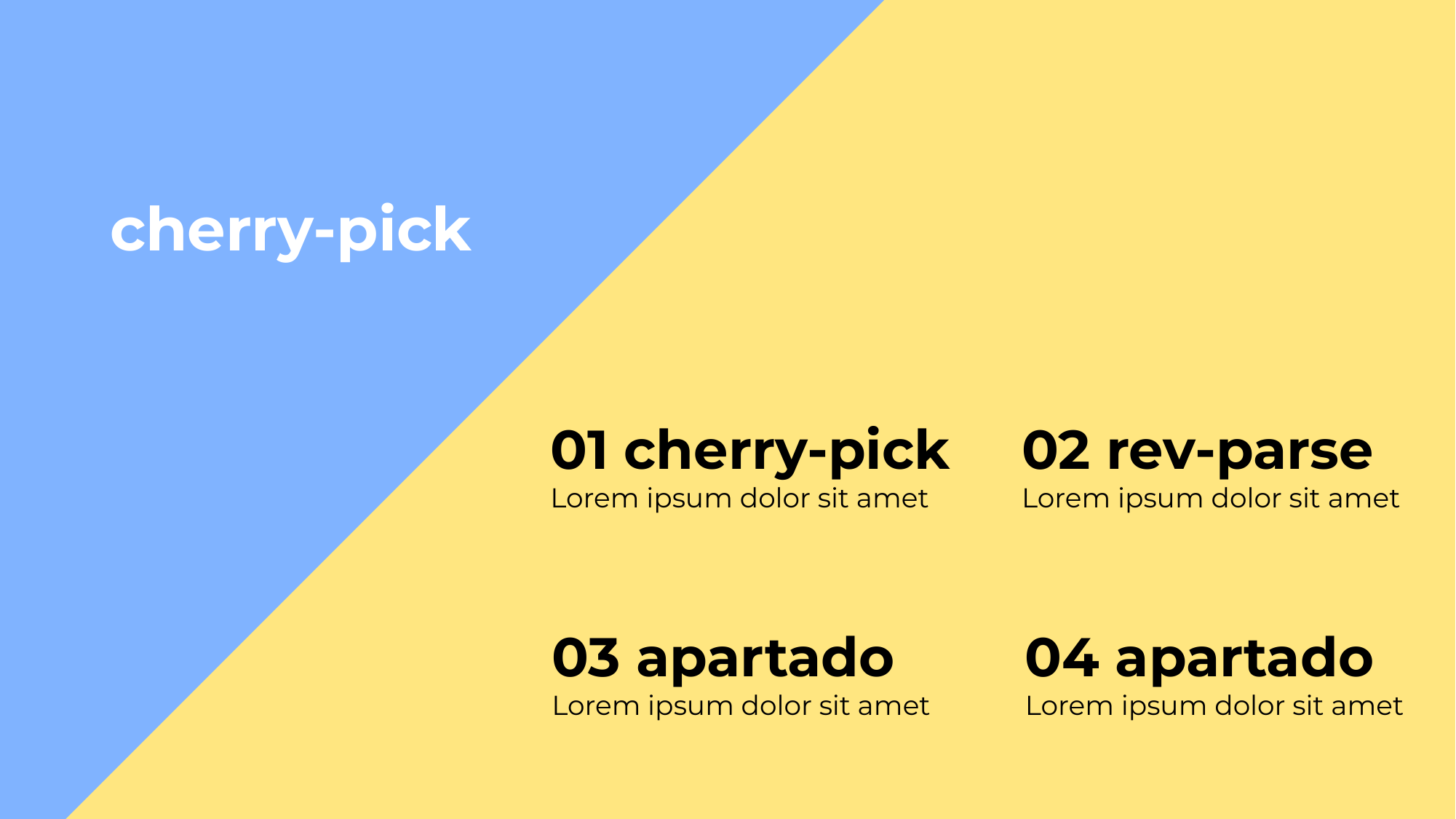

# cherry-pick
01 cherry-pick
Lorem ipsum dolor sit amet
02 rev-parse
Lorem ipsum dolor sit amet

03 apartado
Lorem ipsum dolor sit amet
04 apartado
Lorem ipsum dolor sit amet